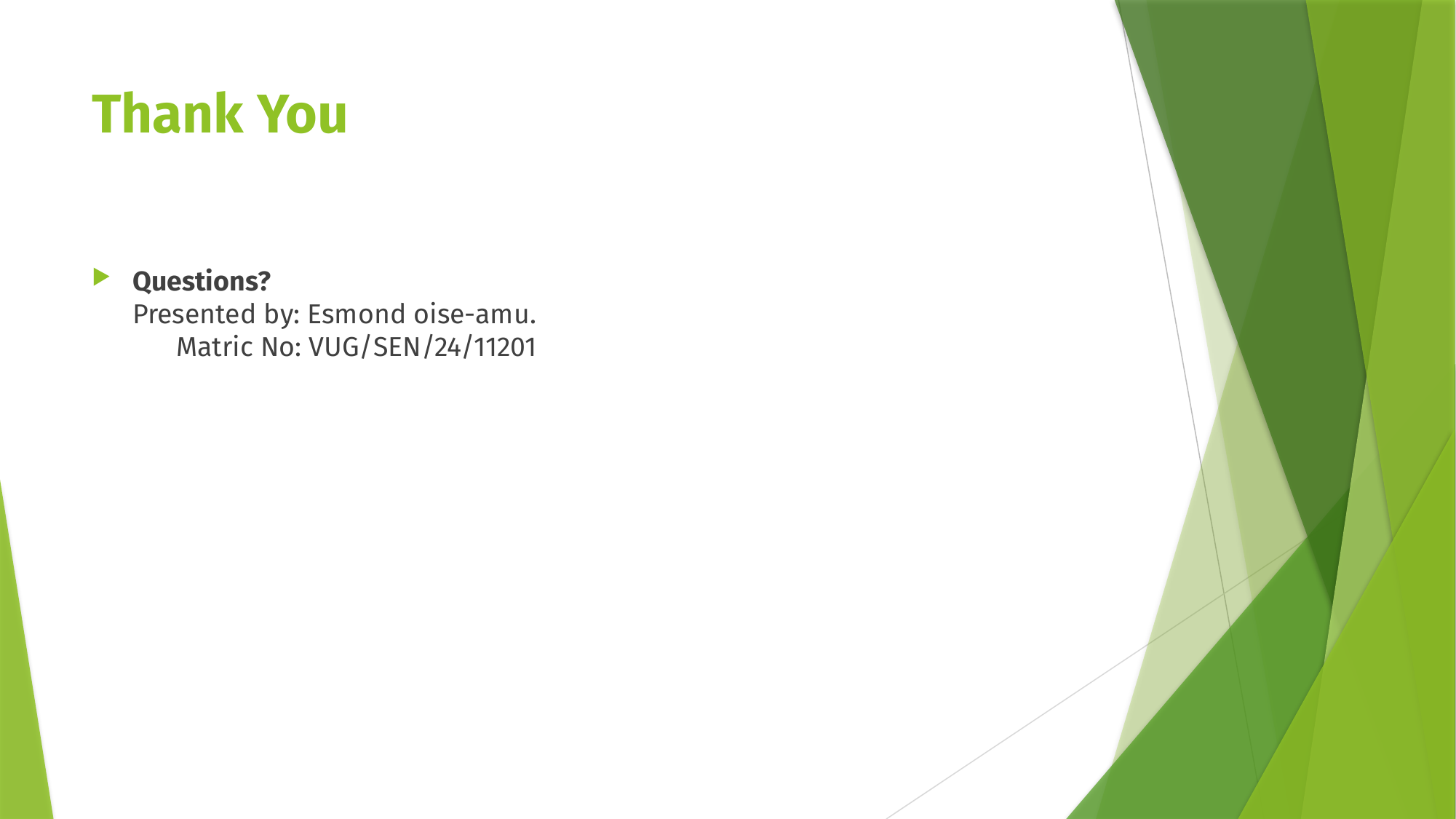

# Thank You
Questions?
Presented by: Esmond oise-amu.                                                                                   Matric No: VUG/SEN/24/11201